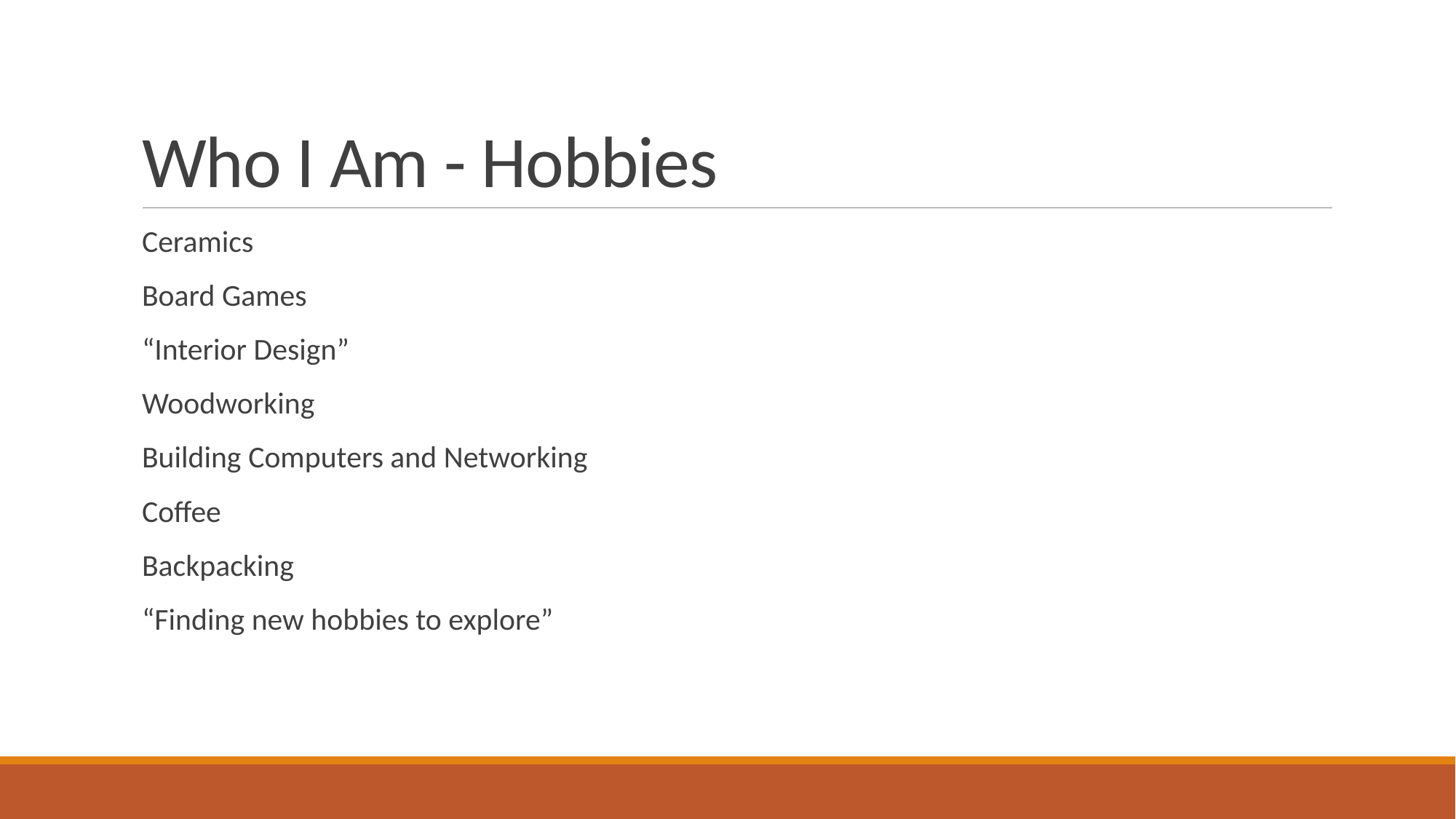

# Who I Am - Hobbies
Ceramics
Board Games
“Interior Design”
Woodworking
Building Computers and Networking
Coffee
Backpacking
“Finding new hobbies to explore”